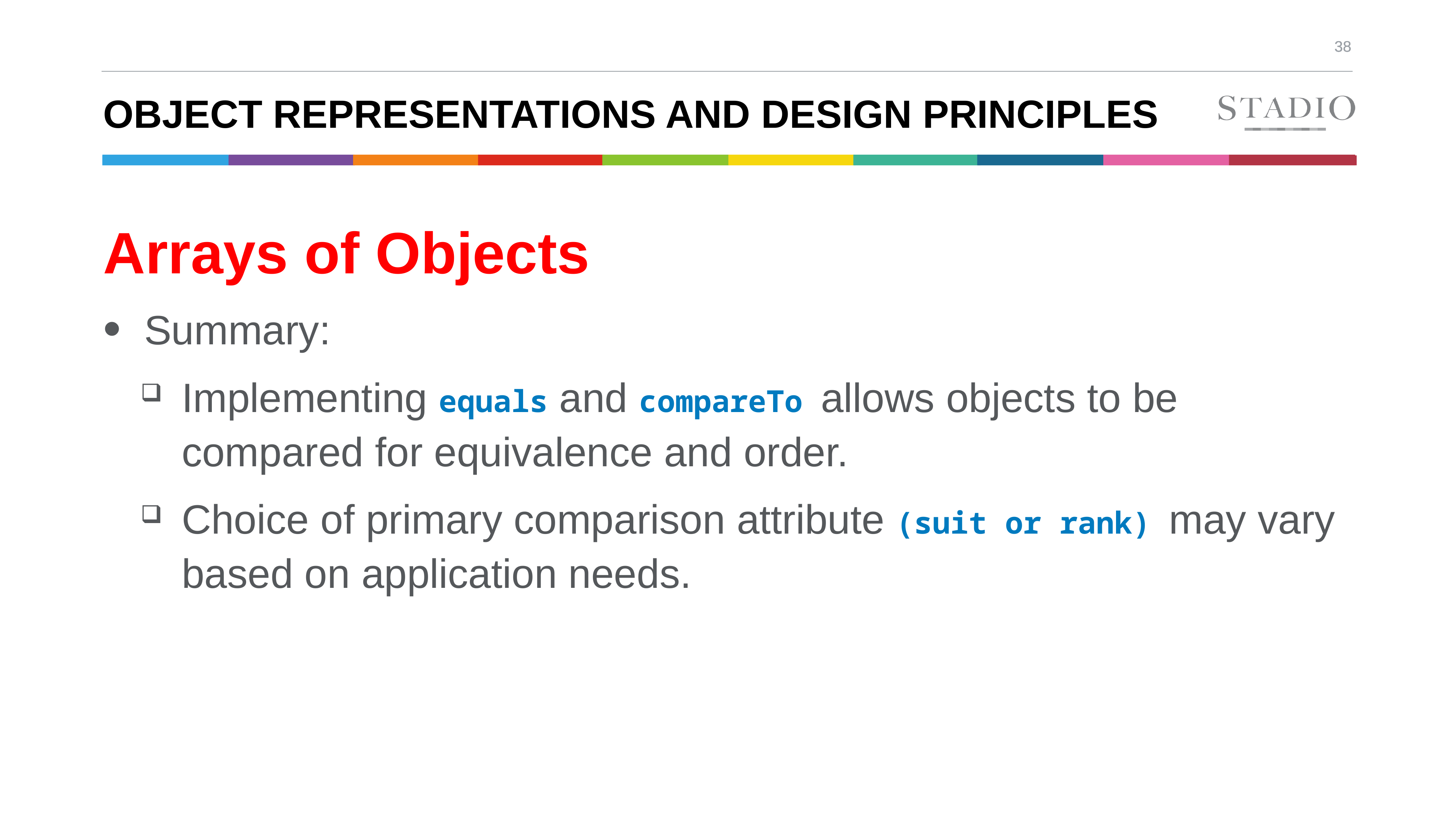

# Object Representations and Design Principles

Arrays of Objects
Summary:
Implementing equals and compareTo allows objects to be compared for equivalence and order.
Choice of primary comparison attribute (suit or rank) may vary based on application needs.